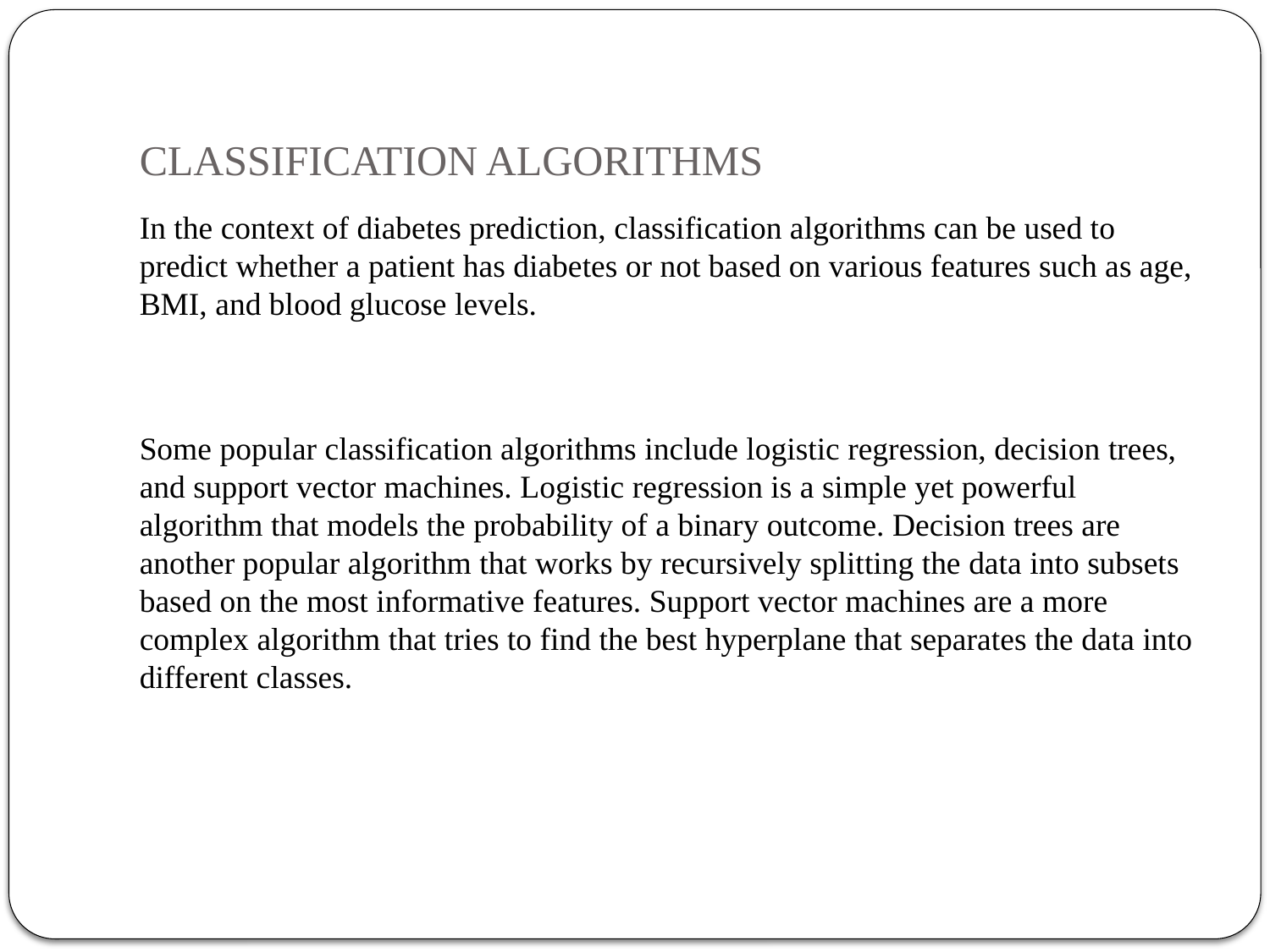

# CLASSIFICATION ALGORITHMS
In the context of diabetes prediction, classification algorithms can be used to predict whether a patient has diabetes or not based on various features such as age, BMI, and blood glucose levels.

Some popular classification algorithms include logistic regression, decision trees, and support vector machines. Logistic regression is a simple yet powerful algorithm that models the probability of a binary outcome. Decision trees are another popular algorithm that works by recursively splitting the data into subsets based on the most informative features. Support vector machines are a more complex algorithm that tries to find the best hyperplane that separates the data into different classes.